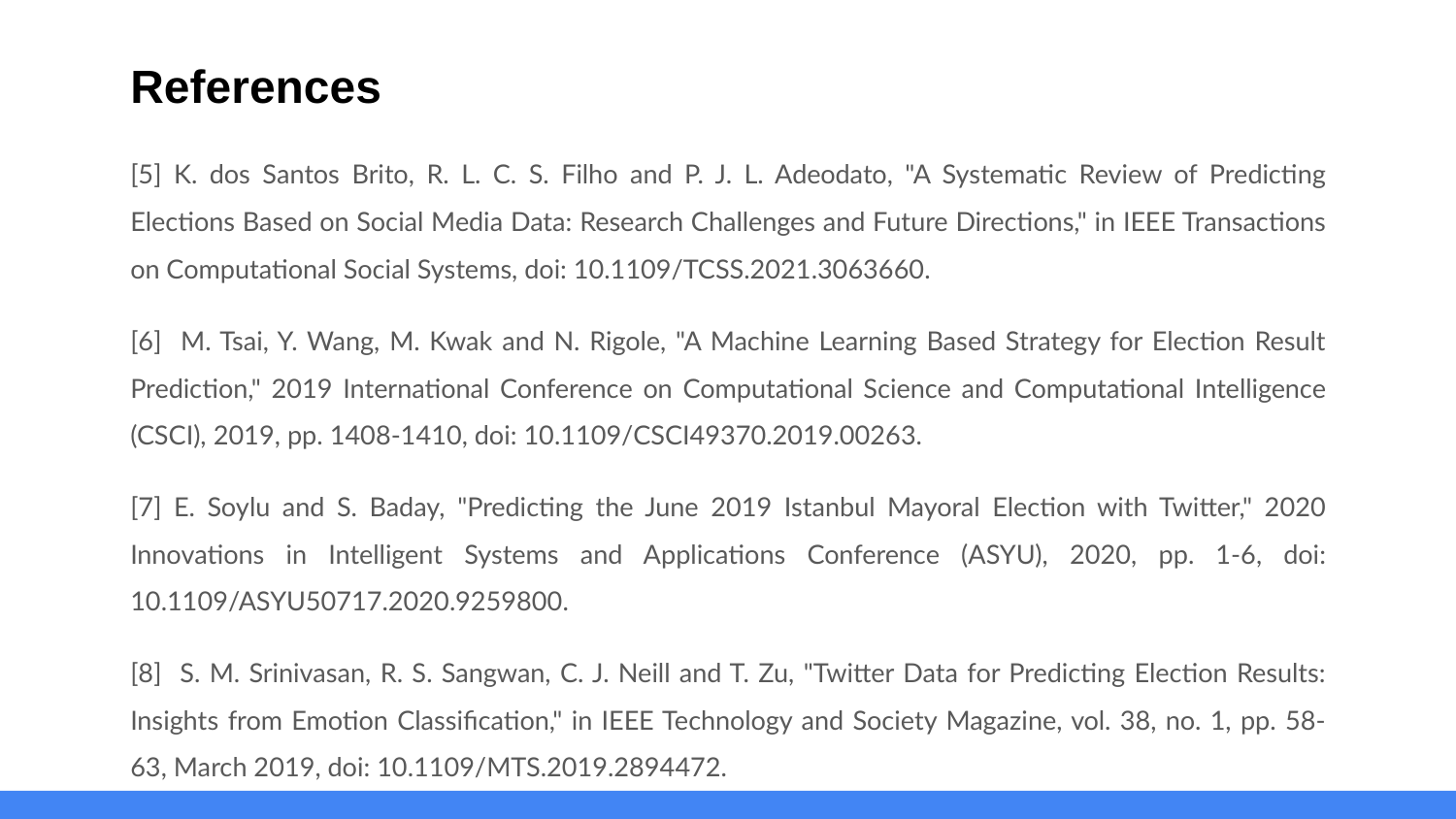

# References

[5] K. dos Santos Brito, R. L. C. S. Filho and P. J. L. Adeodato, "A Systematic Review of Predicting Elections Based on Social Media Data: Research Challenges and Future Directions," in IEEE Transactions on Computational Social Systems, doi: 10.1109/TCSS.2021.3063660.
[6]  M. Tsai, Y. Wang, M. Kwak and N. Rigole, "A Machine Learning Based Strategy for Election Result Prediction," 2019 International Conference on Computational Science and Computational Intelligence (CSCI), 2019, pp. 1408-1410, doi: 10.1109/CSCI49370.2019.00263.
[7] E. Soylu and S. Baday, "Predicting the June 2019 Istanbul Mayoral Election with Twitter," 2020 Innovations in Intelligent Systems and Applications Conference (ASYU), 2020, pp. 1-6, doi: 10.1109/ASYU50717.2020.9259800.
[8]  S. M. Srinivasan, R. S. Sangwan, C. J. Neill and T. Zu, "Twitter Data for Predicting Election Results: Insights from Emotion Classification," in IEEE Technology and Society Magazine, vol. 38, no. 1, pp. 58-63, March 2019, doi: 10.1109/MTS.2019.2894472.